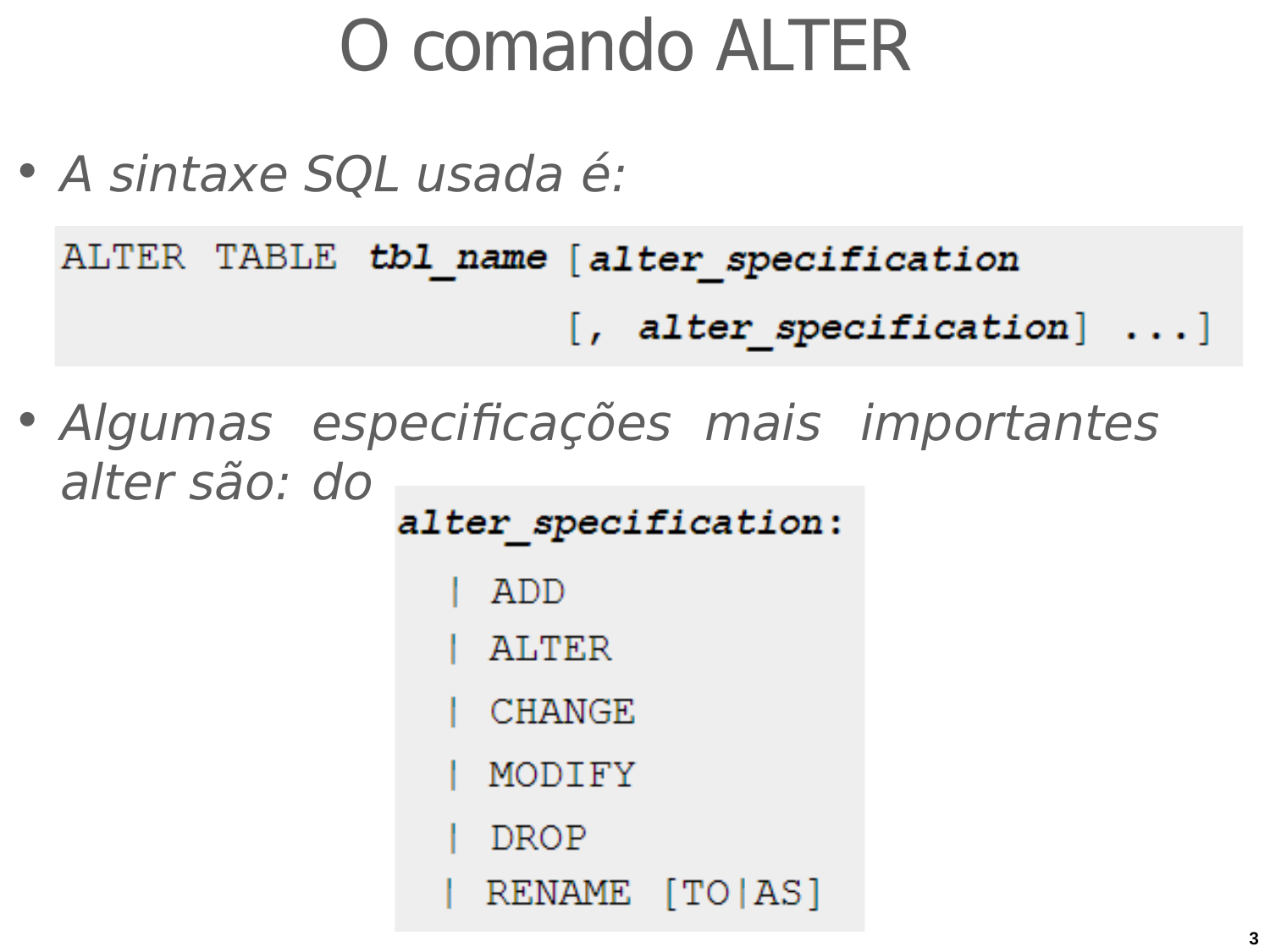

# O comando ALTER
A sintaxe SQL usada é:

Algumas  alter são:
especificações	mais	importantes	do

3